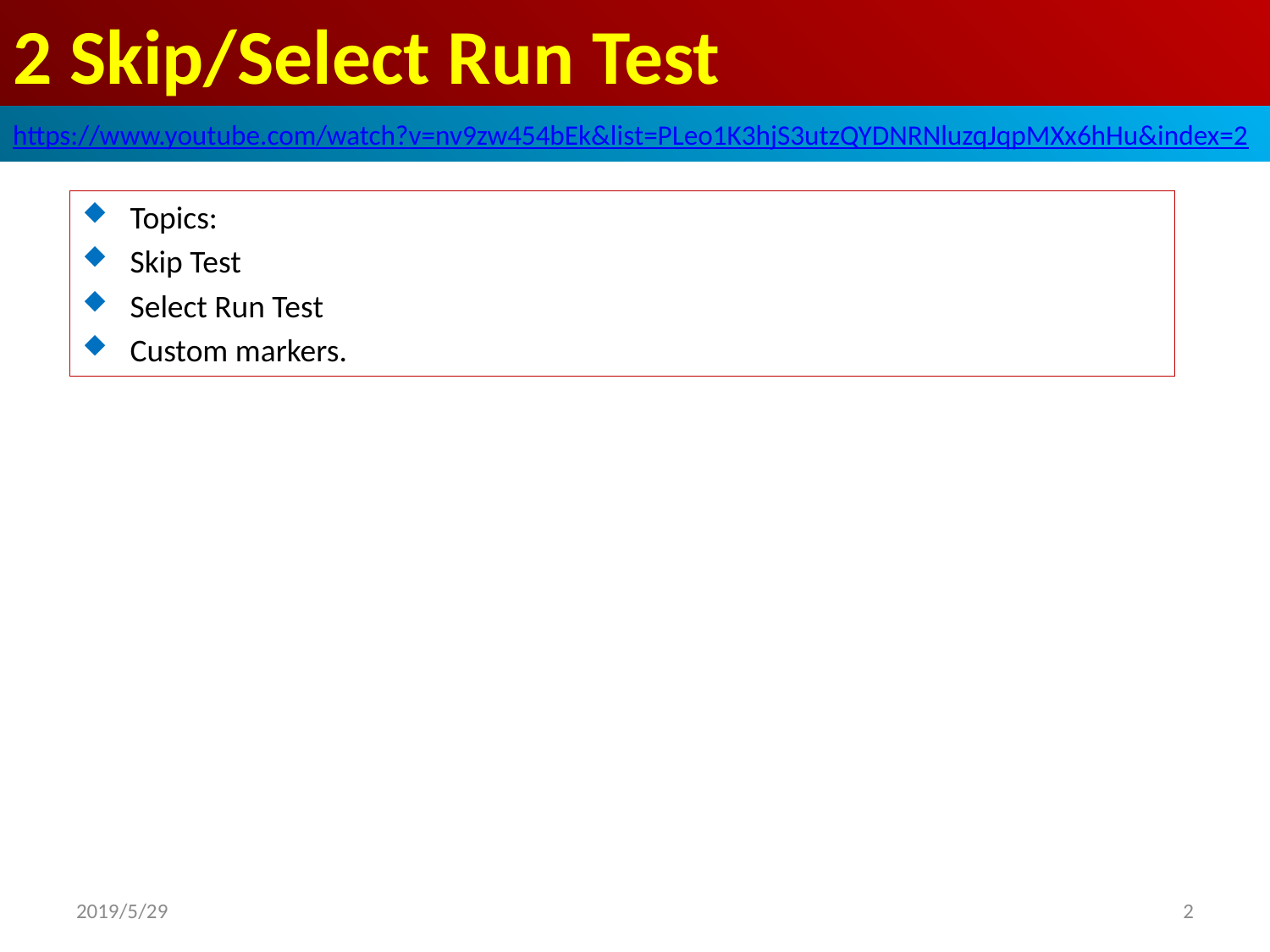

# 2 Skip/Select Run Test
https://www.youtube.com/watch?v=nv9zw454bEk&list=PLeo1K3hjS3utzQYDNRNluzqJqpMXx6hHu&index=2
Topics:
Skip Test
Select Run Test
Custom markers.
2019/5/29
2